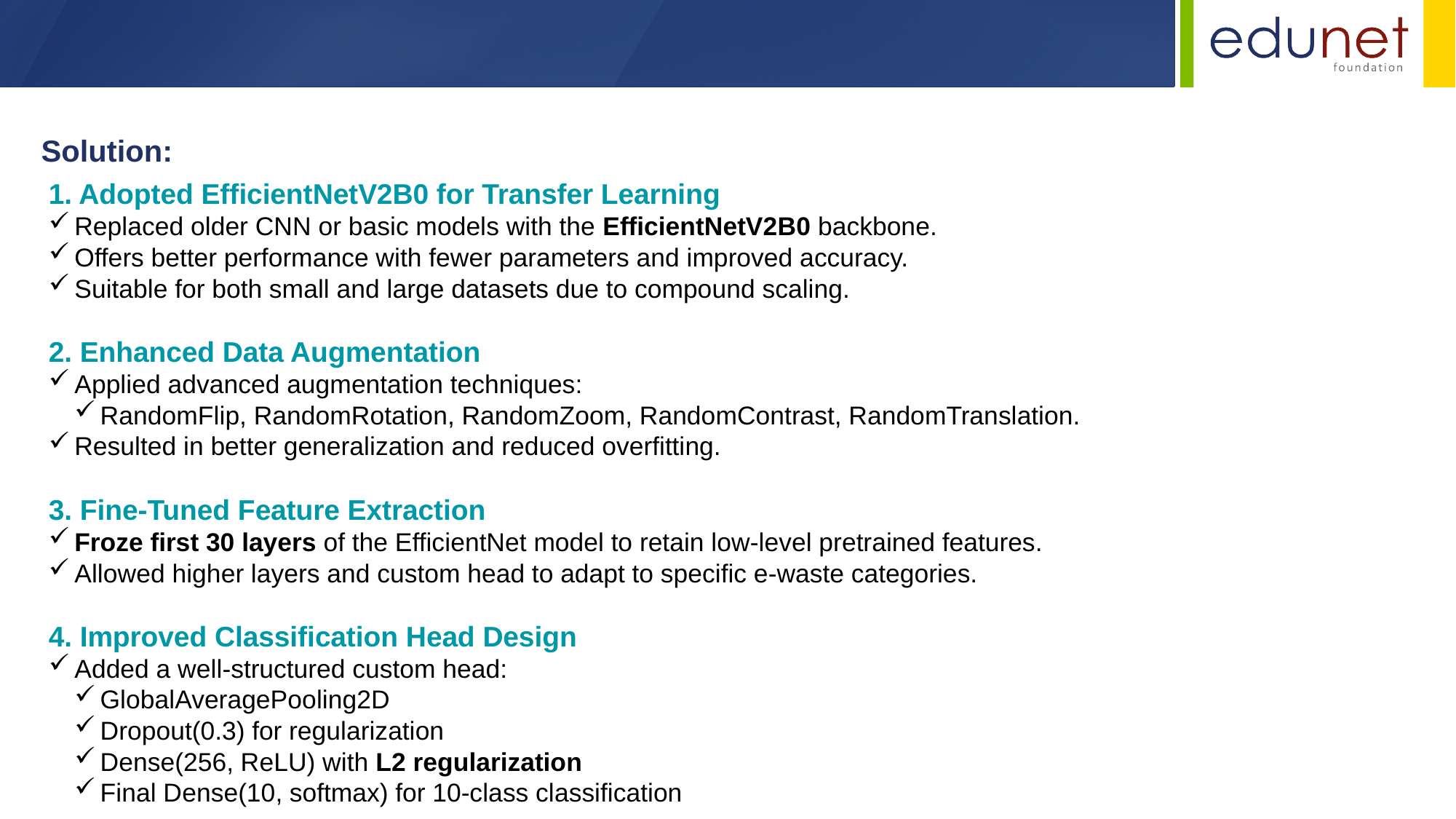

Solution:
1. Adopted EfficientNetV2B0 for Transfer Learning
Replaced older CNN or basic models with the EfficientNetV2B0 backbone.
Offers better performance with fewer parameters and improved accuracy.
Suitable for both small and large datasets due to compound scaling.

2. Enhanced Data Augmentation
Applied advanced augmentation techniques:
RandomFlip, RandomRotation, RandomZoom, RandomContrast, RandomTranslation.
Resulted in better generalization and reduced overfitting.

3. Fine-Tuned Feature Extraction
Froze first 30 layers of the EfficientNet model to retain low-level pretrained features.
Allowed higher layers and custom head to adapt to specific e-waste categories.

4. Improved Classification Head Design
Added a well-structured custom head:
GlobalAveragePooling2D
Dropout(0.3) for regularization
Dense(256, ReLU) with L2 regularization
Final Dense(10, softmax) for 10-class classification